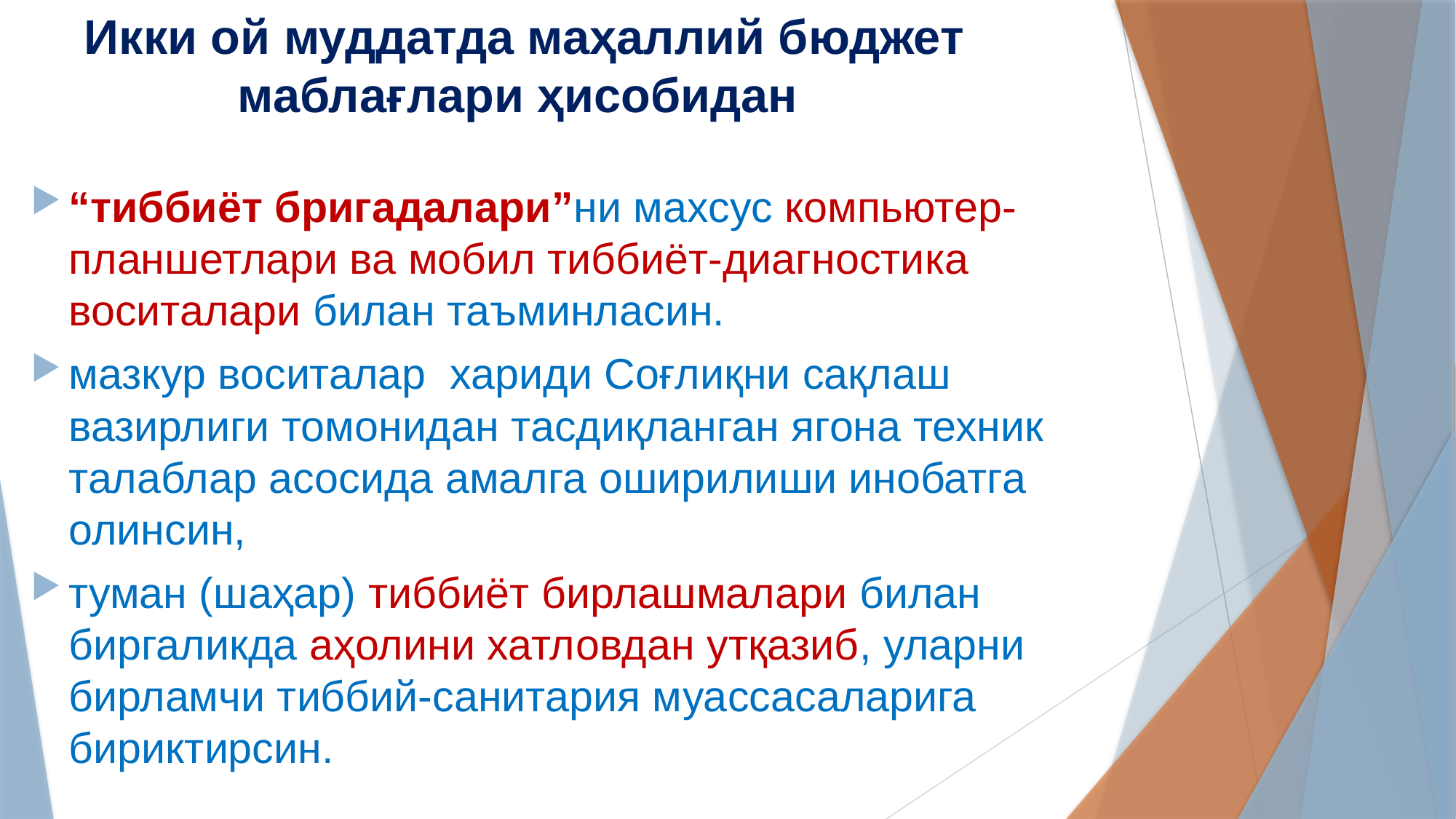

# Икки ой муддатда маҳаллий бюджет маблағлари ҳисобидан
“тиббиёт бригадалари”ни махсус компьютер-планшетлари ва мобил тиббиёт-диагностика воситалари билан таъминласин.
мазкур воситалар  хариди Соғлиқни сақлаш вазирлиги томонидан тасдиқланган ягона техник талаблар асосида амалга оширилиши инобатга олинсин,
туман (шаҳар) тиббиёт бирлашмалари билан биргаликда аҳолини хатловдан утқазиб, уларни бирламчи тиббий-санитария муассасаларига бириктирсин.